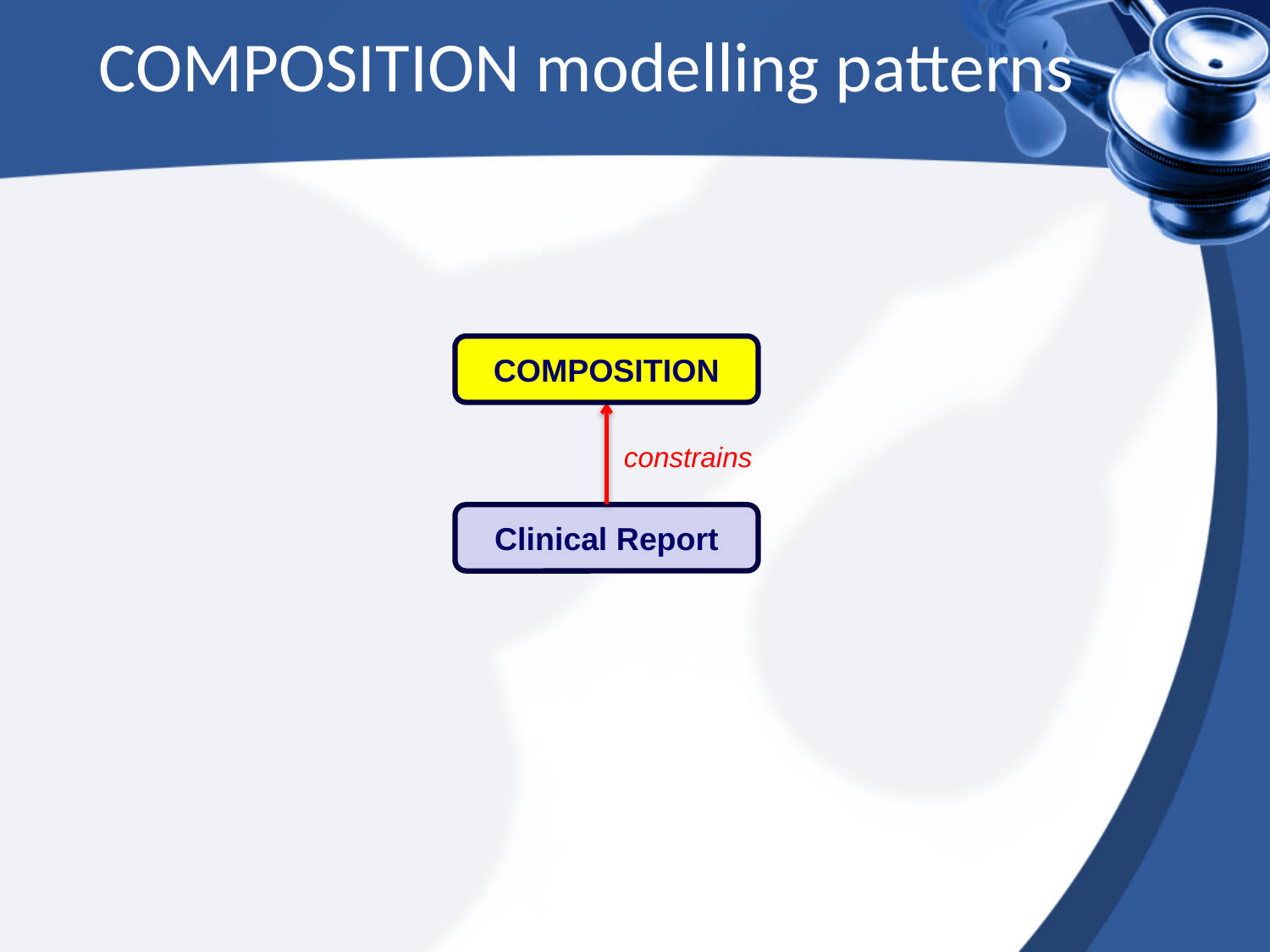

COMPOSITION modelling patterns
COMPOSITION
constrains
Clinical Report